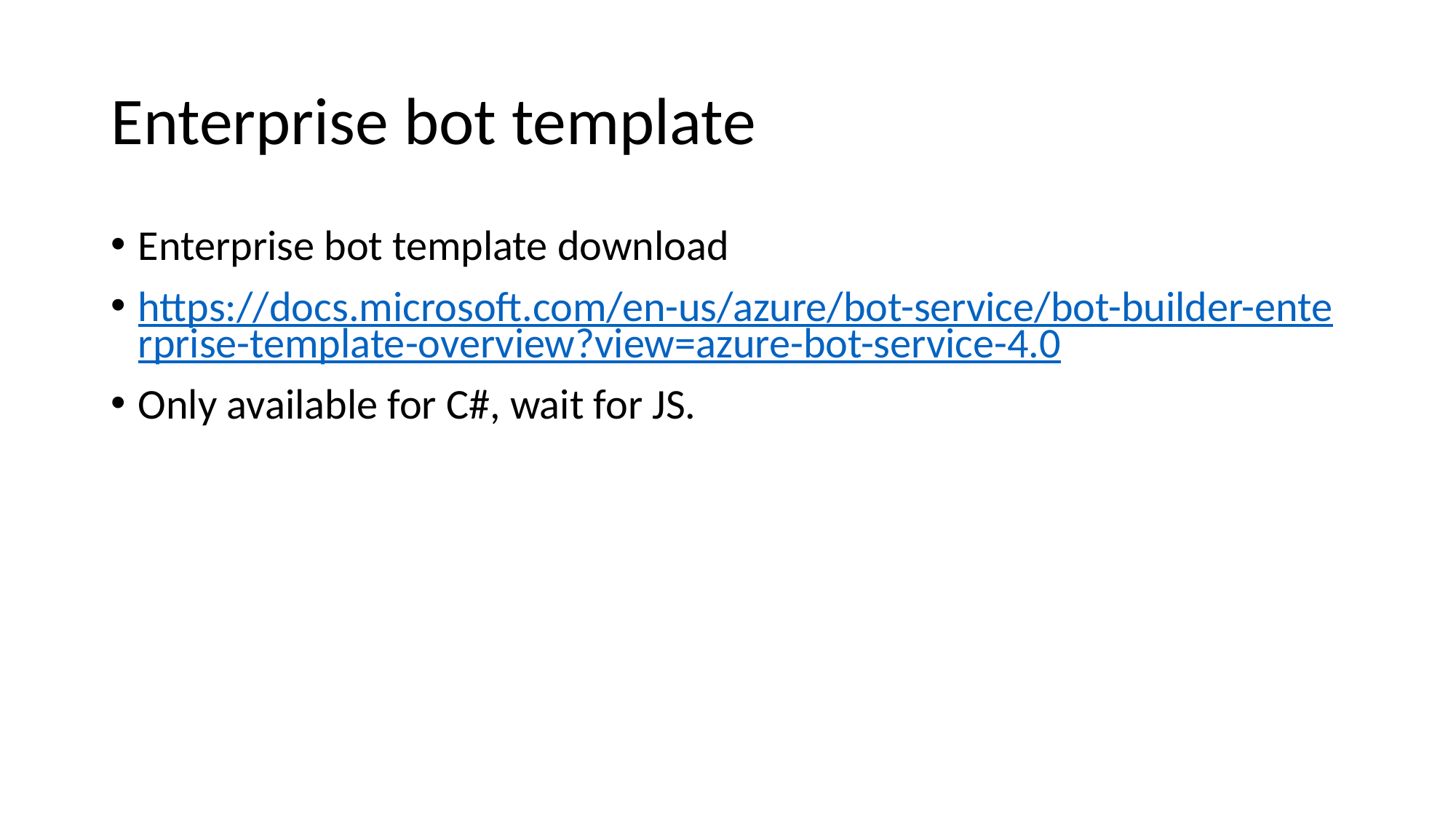

# Enterprise bot template
Enterprise bot template download
https://docs.microsoft.com/en-us/azure/bot-service/bot-builder-enterprise-template-overview?view=azure-bot-service-4.0
Only available for C#, wait for JS.